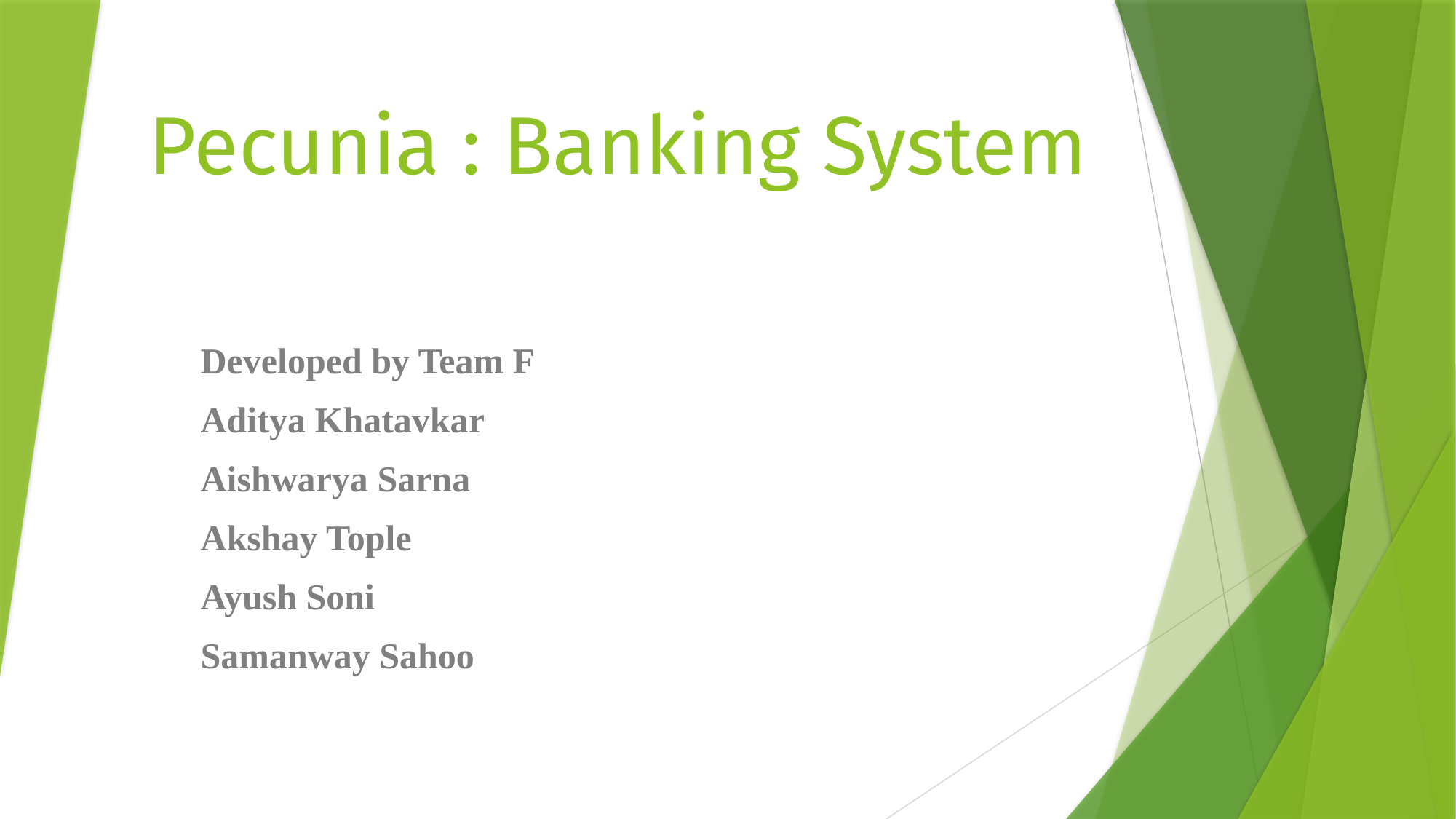

# Pecunia : Banking System
Developed by Team F
Aditya Khatavkar
Aishwarya Sarna
Akshay Tople
Ayush Soni
Samanway Sahoo